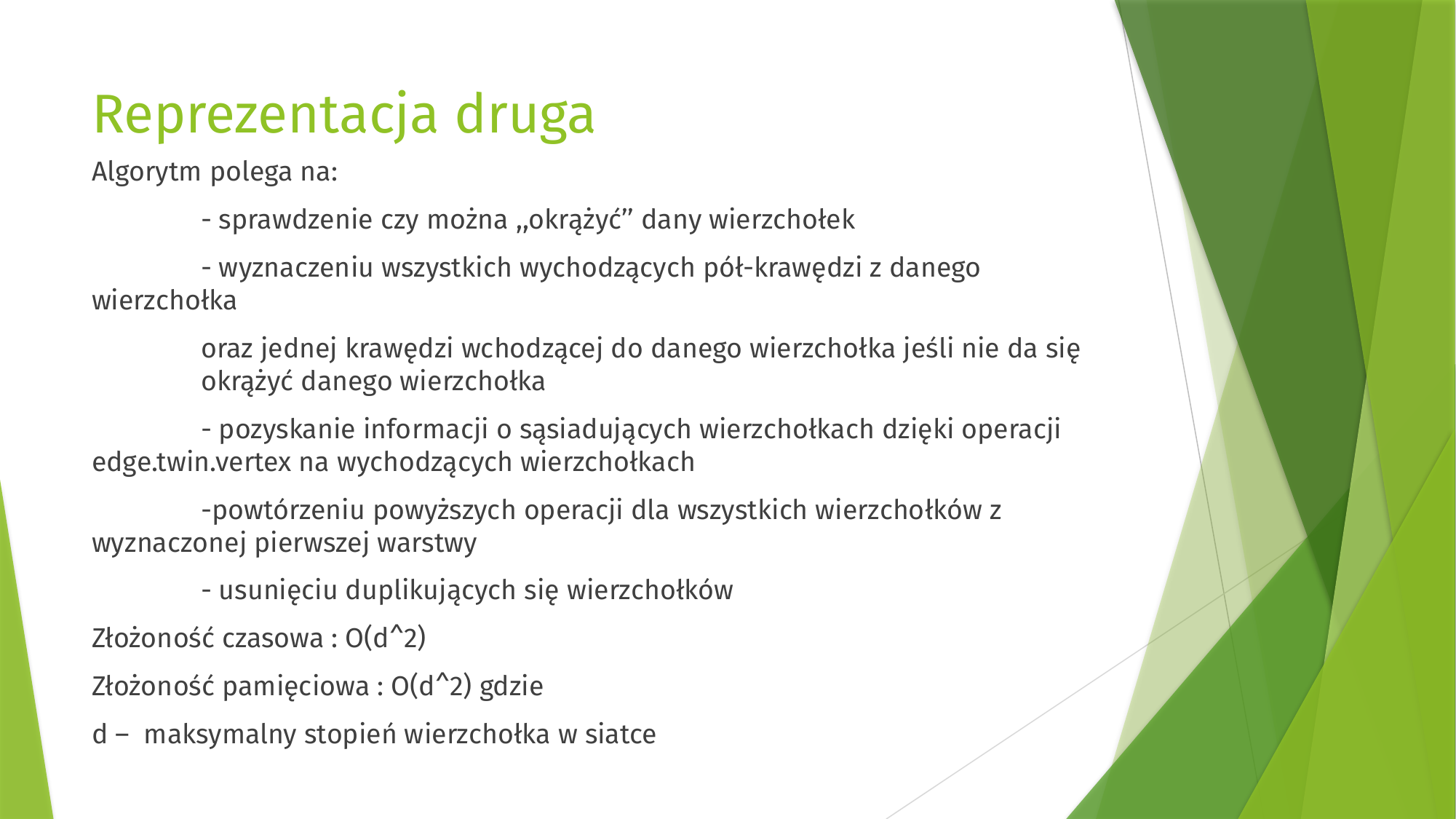

# Reprezentacja druga
Algorytm polega na:
	- sprawdzenie czy można ,,okrążyć’’ dany wierzchołek
	- wyznaczeniu wszystkich wychodzących pół-krawędzi z danego wierzchołka
	oraz jednej krawędzi wchodzącej do danego wierzchołka jeśli nie da się 	okrążyć danego wierzchołka
	- pozyskanie informacji o sąsiadujących wierzchołkach dzięki operacji 	edge.twin.vertex na wychodzących wierzchołkach
	-powtórzeniu powyższych operacji dla wszystkich wierzchołków z 	wyznaczonej pierwszej warstwy
	- usunięciu duplikujących się wierzchołków
Złożoność czasowa : O(d^2)
Złożoność pamięciowa : O(d^2) gdzie
d –  maksymalny stopień wierzchołka w siatce